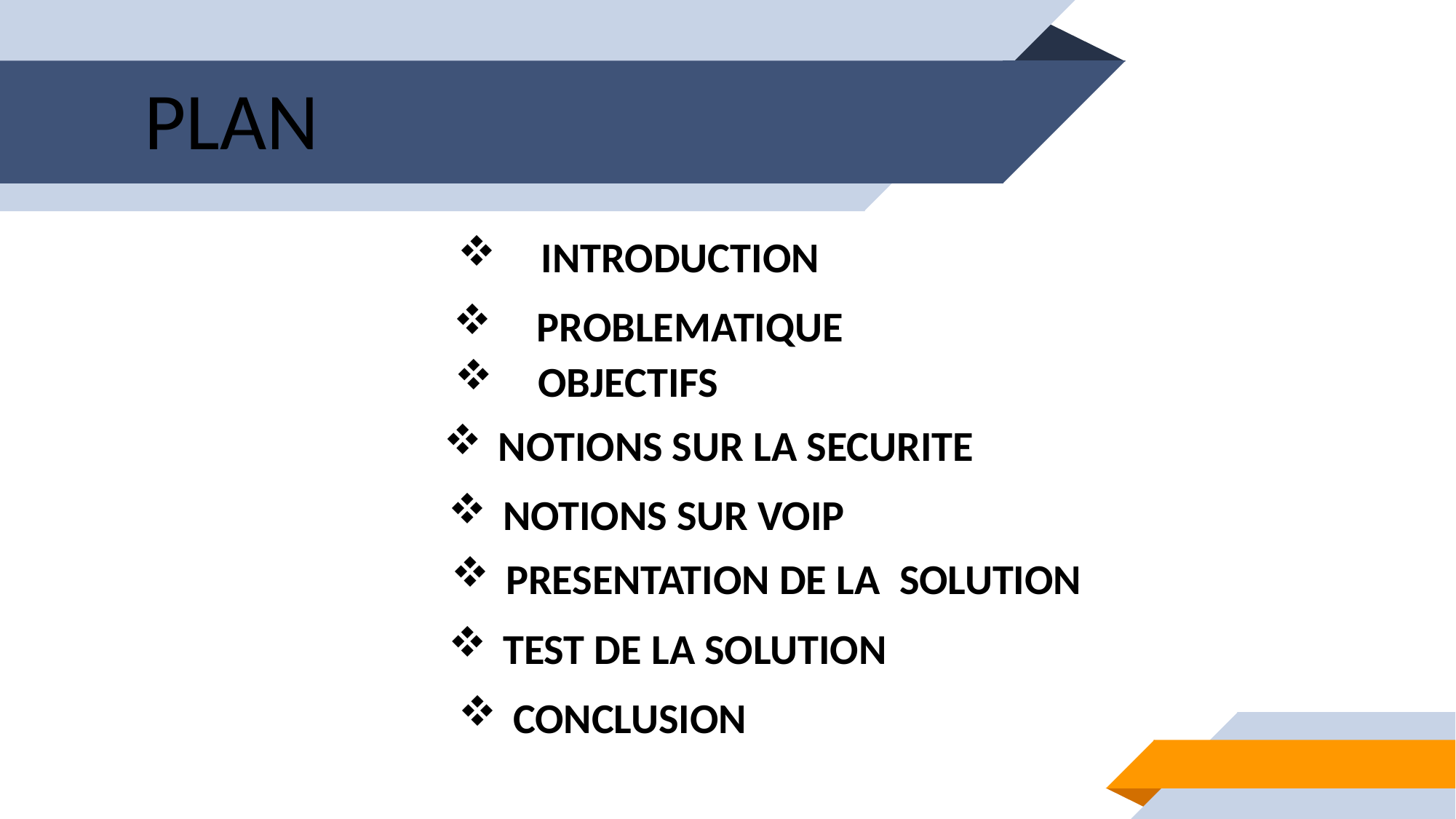

# PLAN
   INTRODUCTION

   PROBLEMATIQUE
   OBJECTIFS

NOTIONS SUR LA SECURITE

NOTIONS SUR VOIP

PRESENTATION DE LA  SOLUTION

TEST DE LA SOLUTION

CONCLUSION